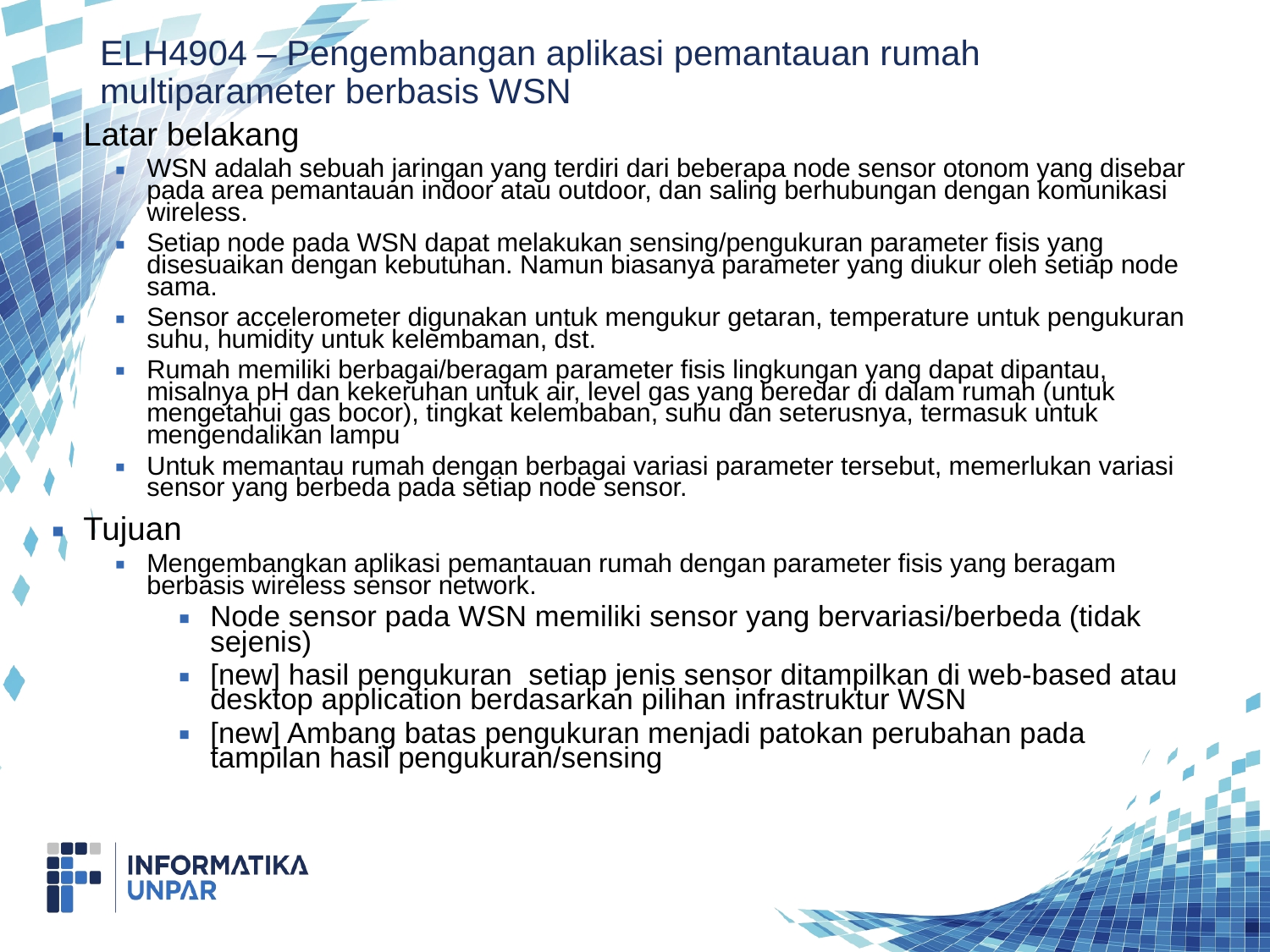

# ELH4904 – Pengembangan aplikasi pemantauan rumah multiparameter berbasis WSN
Latar belakang
WSN adalah sebuah jaringan yang terdiri dari beberapa node sensor otonom yang disebar pada area pemantauan indoor atau outdoor, dan saling berhubungan dengan komunikasi wireless.
Setiap node pada WSN dapat melakukan sensing/pengukuran parameter fisis yang  disesuaikan dengan kebutuhan. Namun biasanya parameter yang diukur oleh setiap node sama.
Sensor accelerometer digunakan untuk mengukur getaran, temperature untuk pengukuran suhu, humidity untuk kelembaman, dst.
Rumah memiliki berbagai/beragam parameter fisis lingkungan yang dapat dipantau, misalnya pH dan kekeruhan untuk air, level gas yang beredar di dalam rumah (untuk mengetahui gas bocor), tingkat kelembaban, suhu dan seterusnya, termasuk untuk mengendalikan lampu
Untuk memantau rumah dengan berbagai variasi parameter tersebut, memerlukan variasi sensor yang berbeda pada setiap node sensor.
Tujuan
Mengembangkan aplikasi pemantauan rumah dengan parameter fisis yang beragam berbasis wireless sensor network.
Node sensor pada WSN memiliki sensor yang bervariasi/berbeda (tidak sejenis)
[new] hasil pengukuran  setiap jenis sensor ditampilkan di web-based atau desktop application berdasarkan pilihan infrastruktur WSN
[new] Ambang batas pengukuran menjadi patokan perubahan pada tampilan hasil pengukuran/sensing